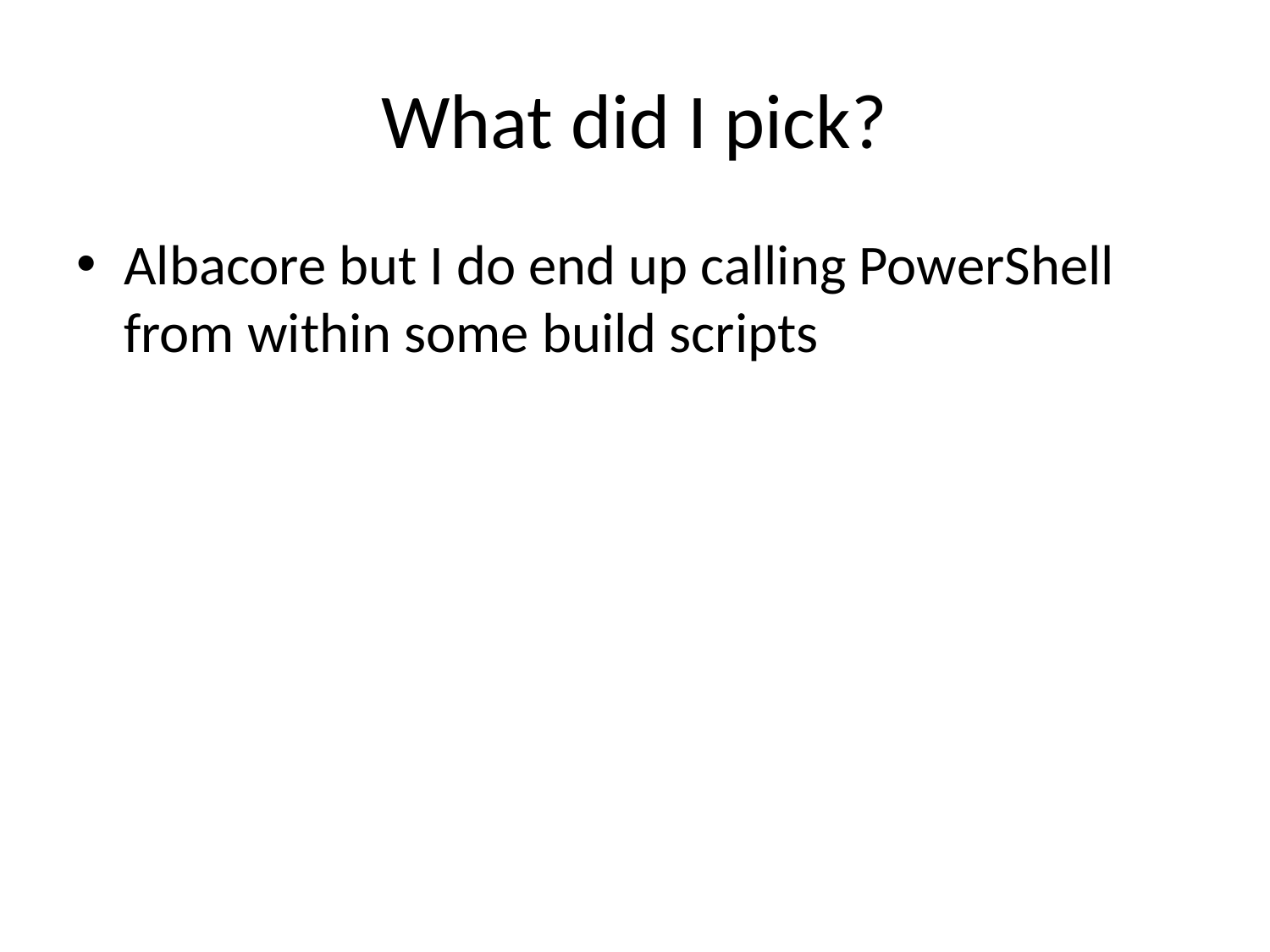

# What did I pick?
Albacore but I do end up calling PowerShell from within some build scripts